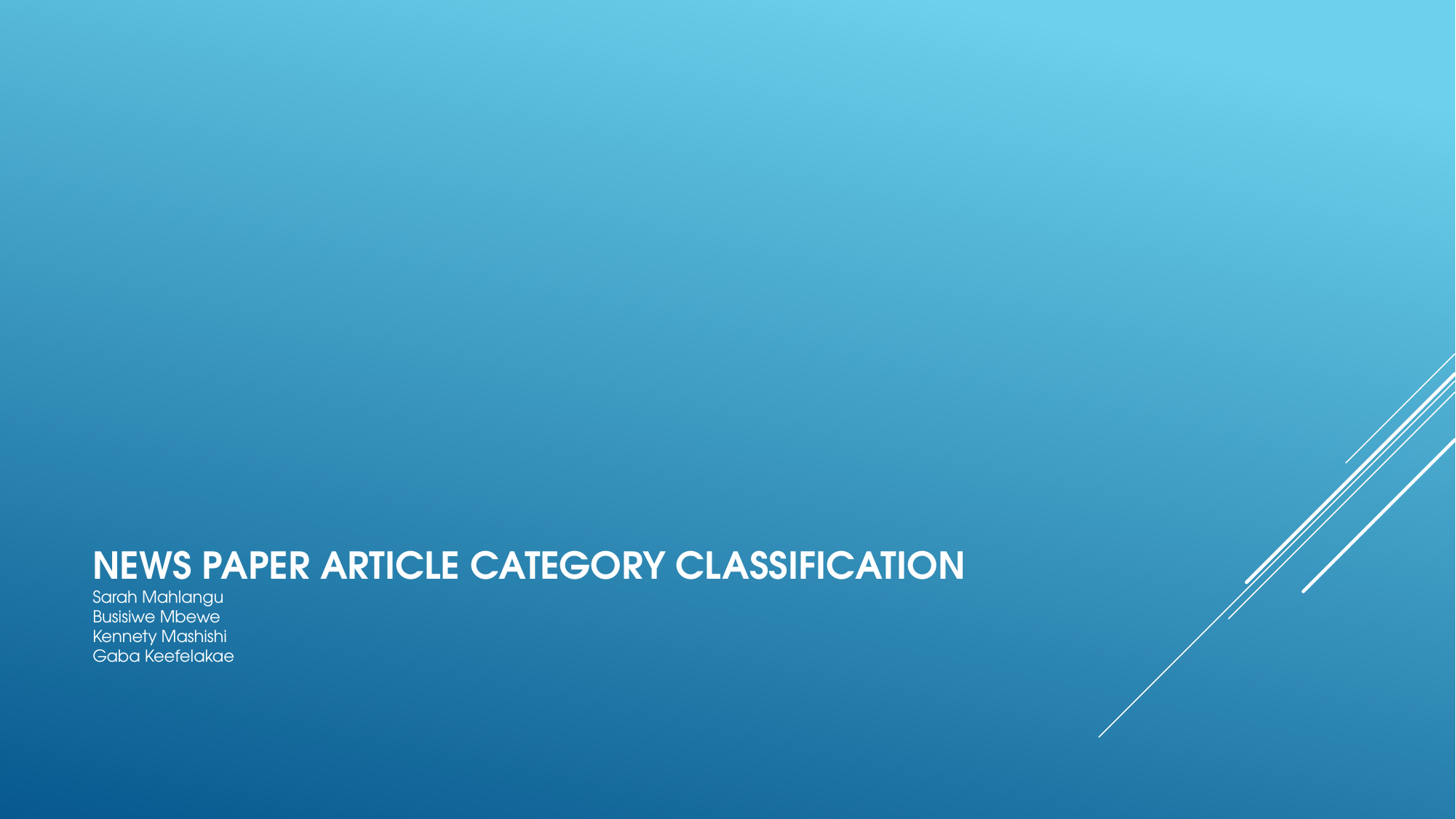

# News paper article Category classification Sarah Mahlangu Busisiwe Mbewe Kennety Mashishi Gaba Keefelakae